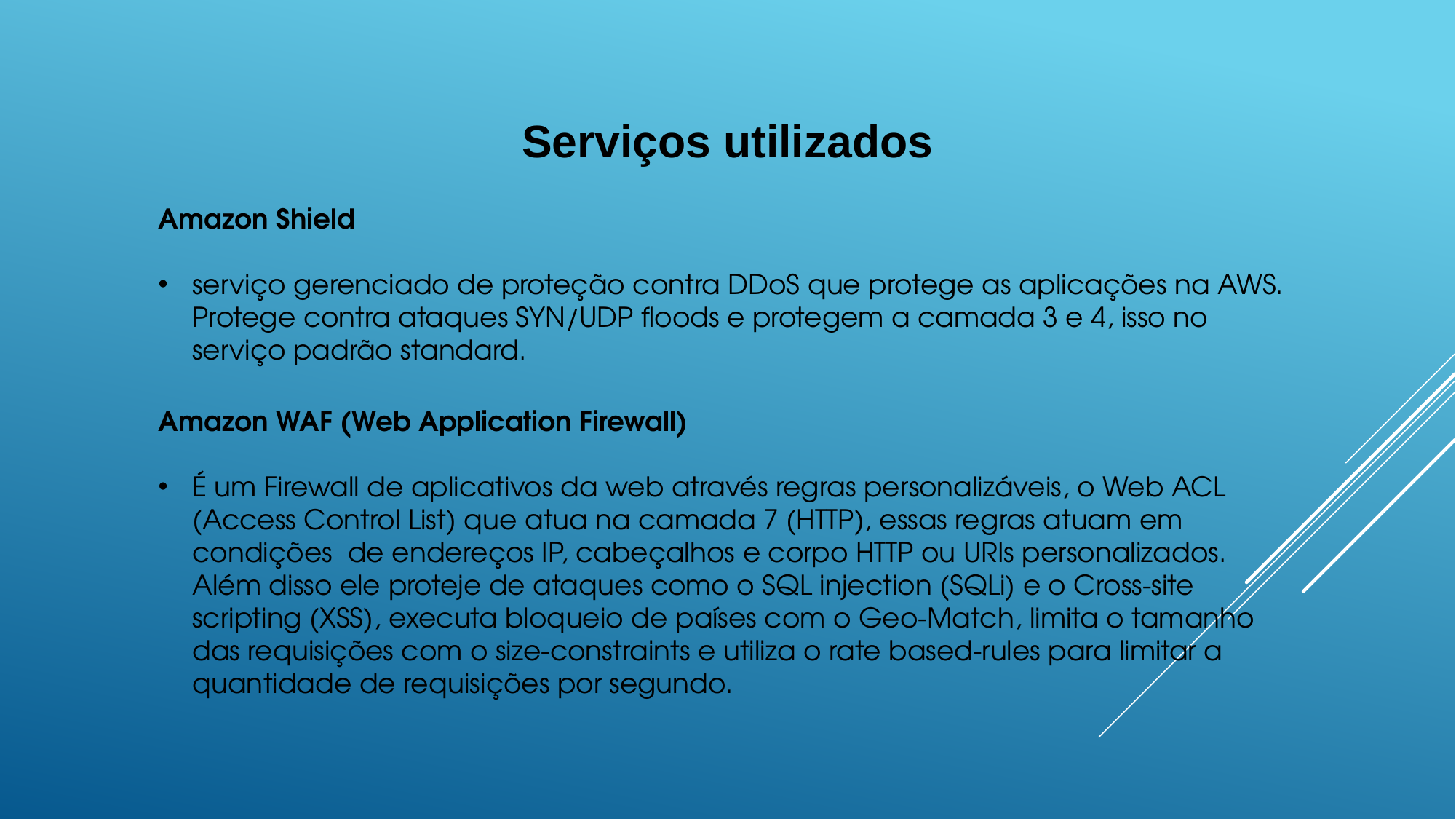

Serviços utilizados
Amazon Shield

serviço gerenciado de proteção contra DDoS que protege as aplicações na AWS. Protege contra ataques SYN/UDP floods e protegem a camada 3 e 4, isso no serviço padrão standard.

Amazon WAF (Web Application Firewall)

É um Firewall de aplicativos da web através regras personalizáveis, o Web ACL (Access Control List) que atua na camada 7 (HTTP), essas regras atuam em condições  de endereços IP, cabeçalhos e corpo HTTP ou URIs personalizados. Além disso ele proteje de ataques como o SQL injection (SQLi) e o Cross-site scripting (XSS), executa bloqueio de países com o Geo-Match, limita o tamanho das requisições com o size-constraints e utiliza o rate based-rules para limitar a quantidade de requisições por segundo.